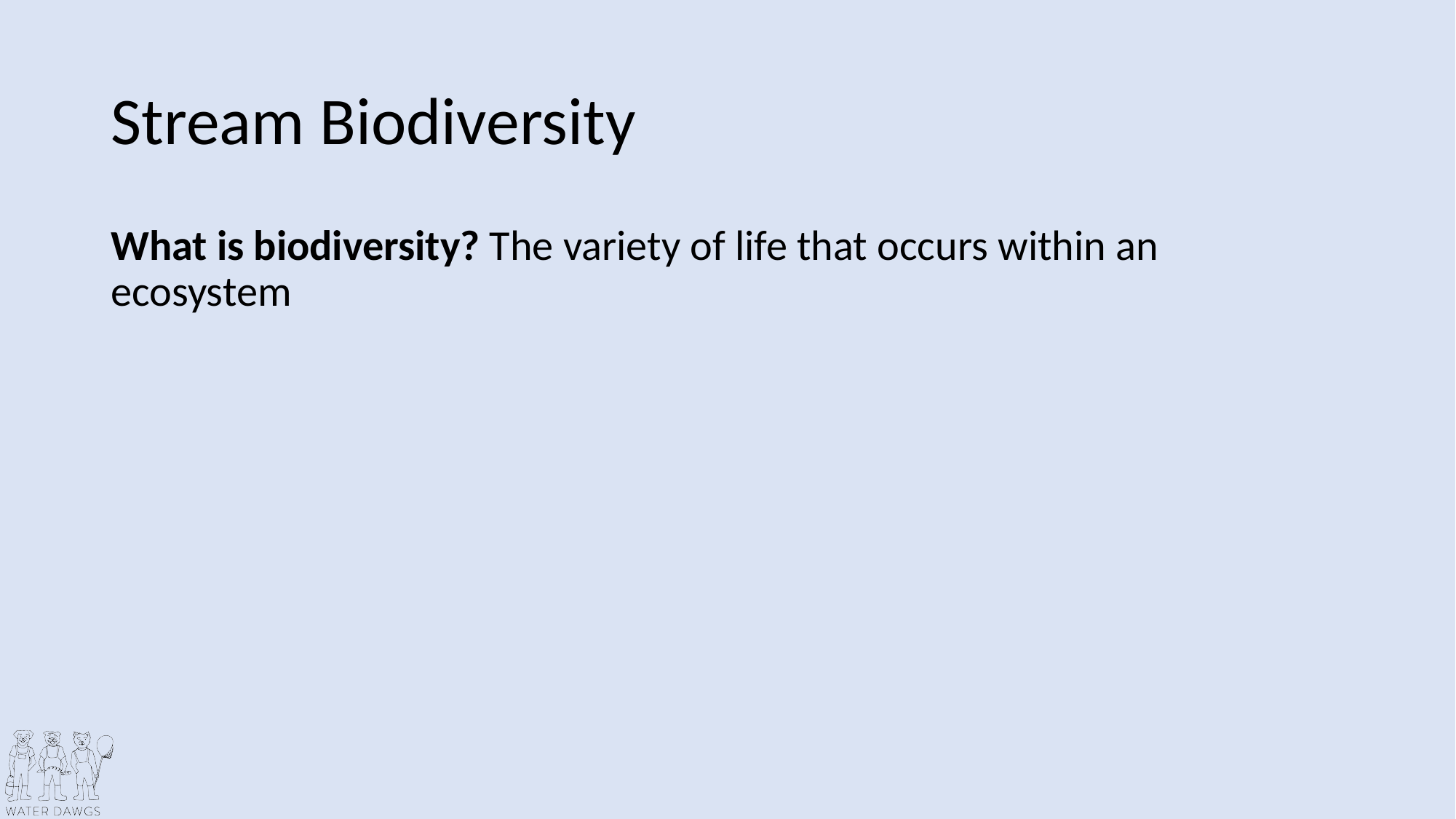

# Stream Biodiversity
What is biodiversity? The variety of life that occurs within an ecosystem